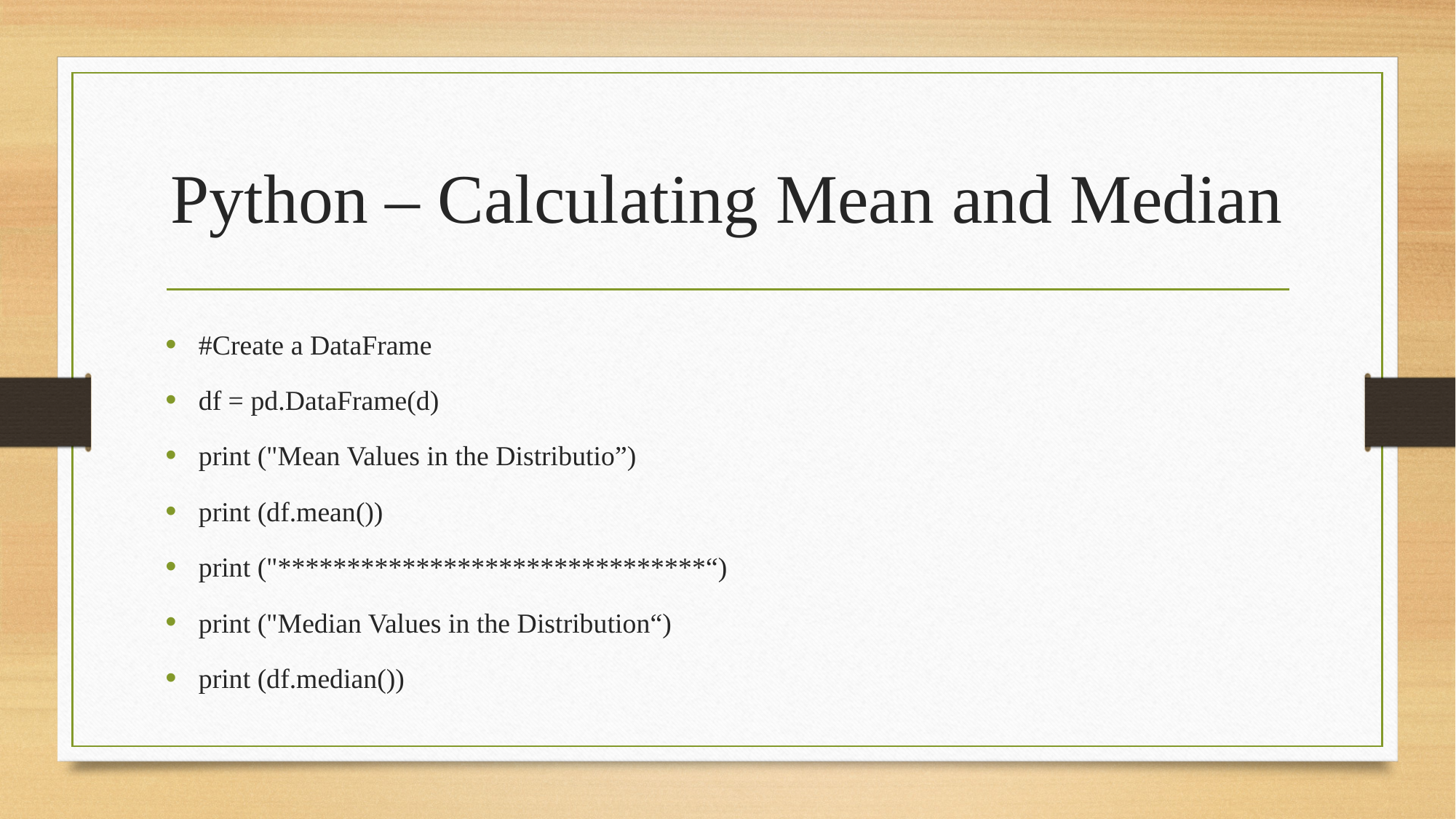

# Python – Calculating Mean and Median
#Create a DataFrame
df = pd.DataFrame(d)
print ("Mean Values in the Distributio”)
print (df.mean())
print ("*******************************“)
print ("Median Values in the Distribution“)
print (df.median())